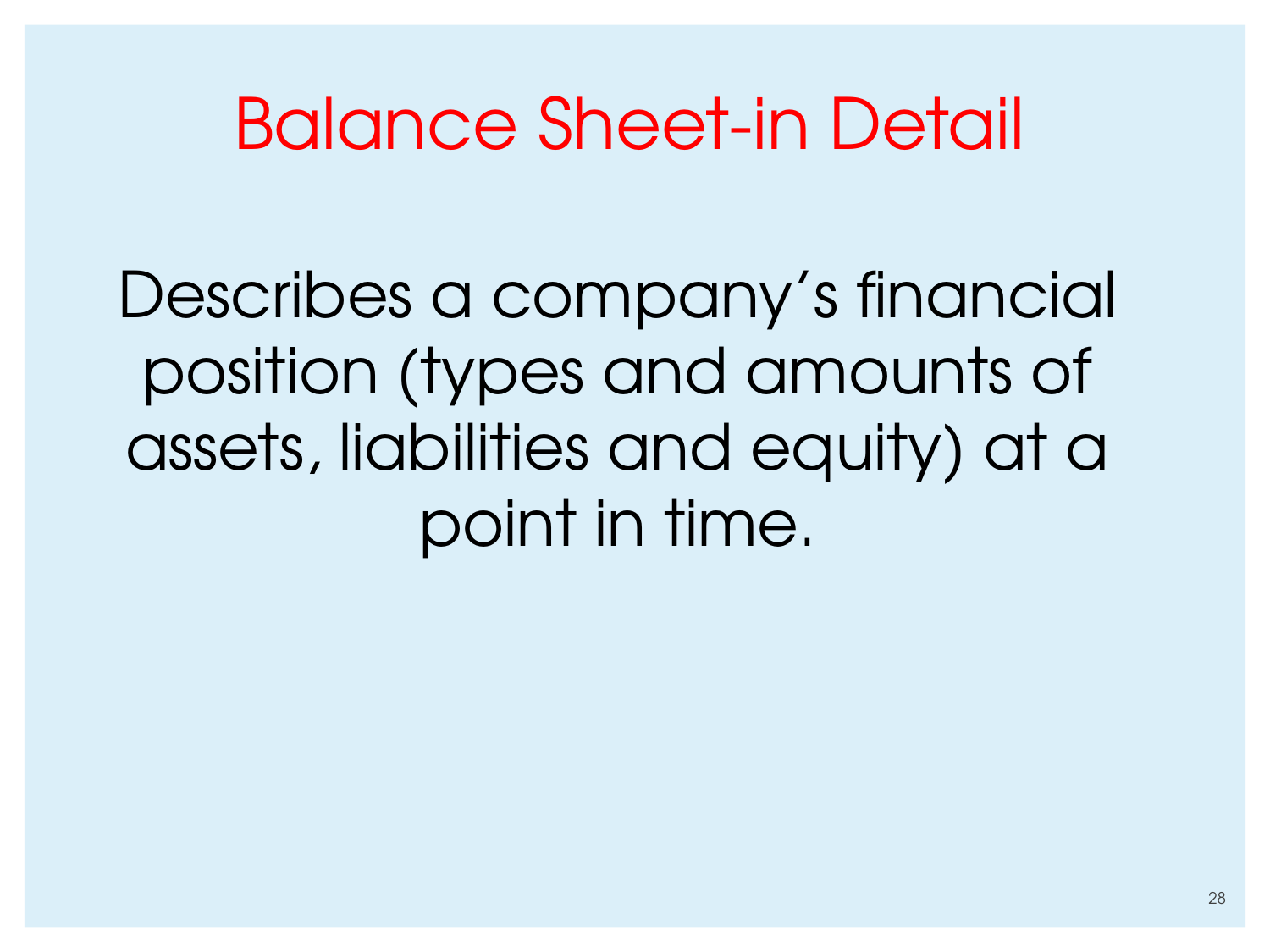

# Balance Sheet-in Detail
Describes a company’s financial position (types and amounts of assets, liabilities and equity) at a point in time.

28